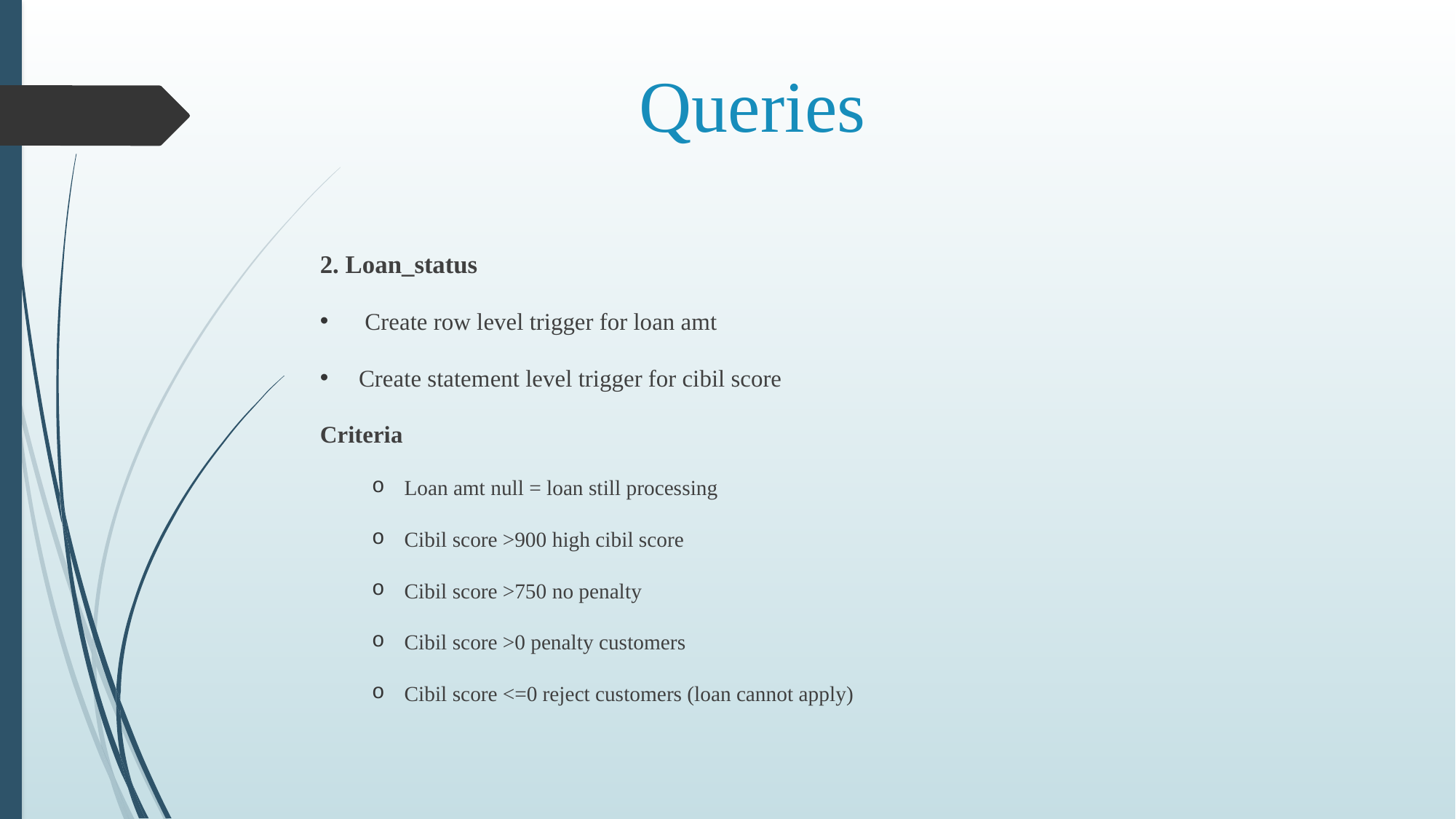

# Queries
2. Loan_status
 Create row level trigger for loan amt
Create statement level trigger for cibil score
Criteria
Loan amt null = loan still processing
Cibil score >900 high cibil score
Cibil score >750 no penalty
Cibil score >0 penalty customers
Cibil score <=0 reject customers (loan cannot apply)